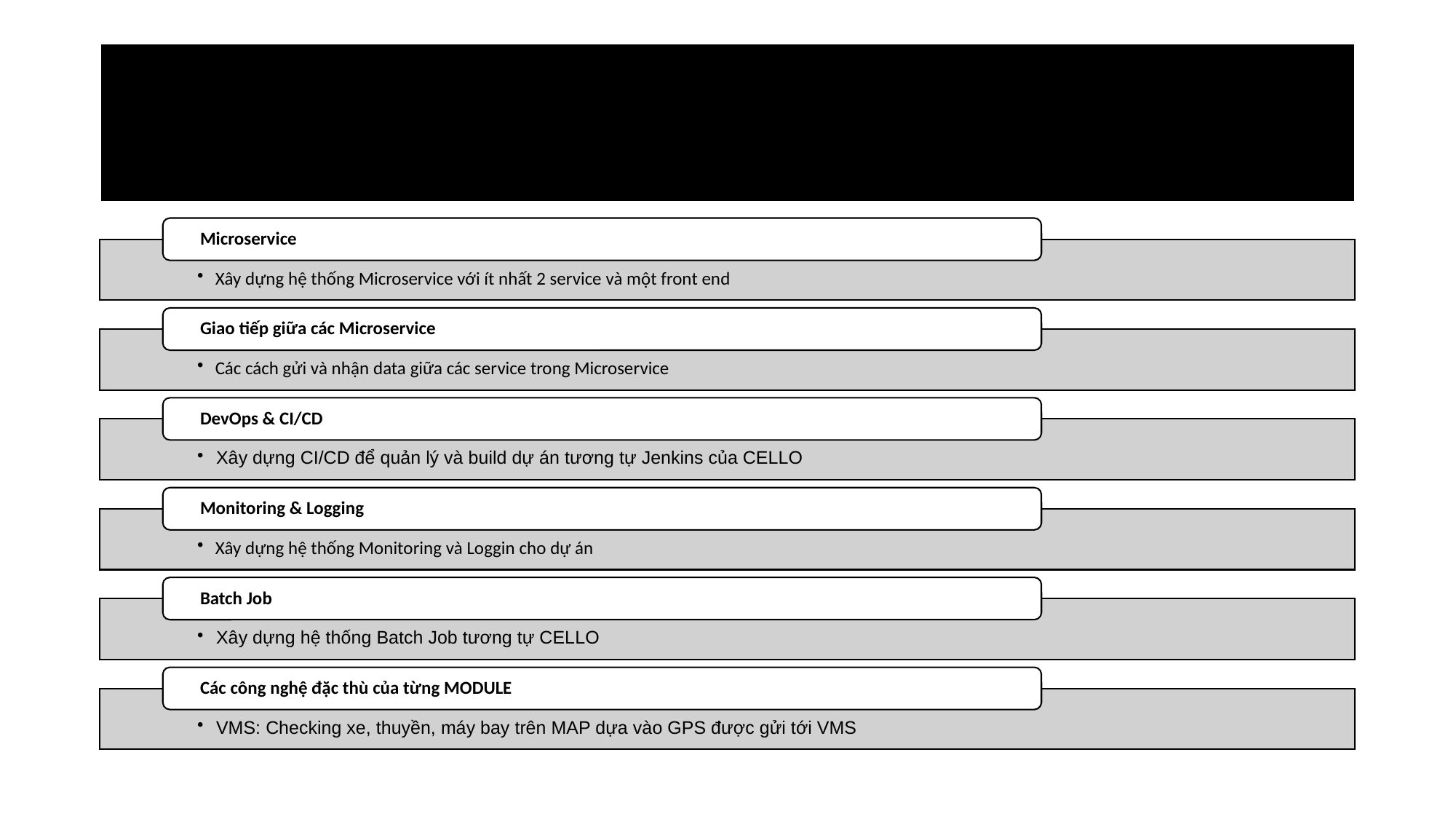

# Plan
 Xây dựng hệ thống Microservice với ít nhất 2 service và một front end
Microservice
 Các cách gửi và nhận data giữa các service trong Microservice
Giao tiếp giữa các Microservice
 Xây dựng CI/CD để quản lý và build dự án tương tự Jenkins của CELLO
DevOps & CI/CD
 Xây dựng hệ thống Monitoring và Loggin cho dự án
Monitoring & Logging
 Xây dựng hệ thống Batch Job tương tự CELLO
Batch Job
 VMS: Checking xe, thuyền, máy bay trên MAP dựa vào GPS được gửi tới VMS
Các công nghệ đặc thù của từng MODULE